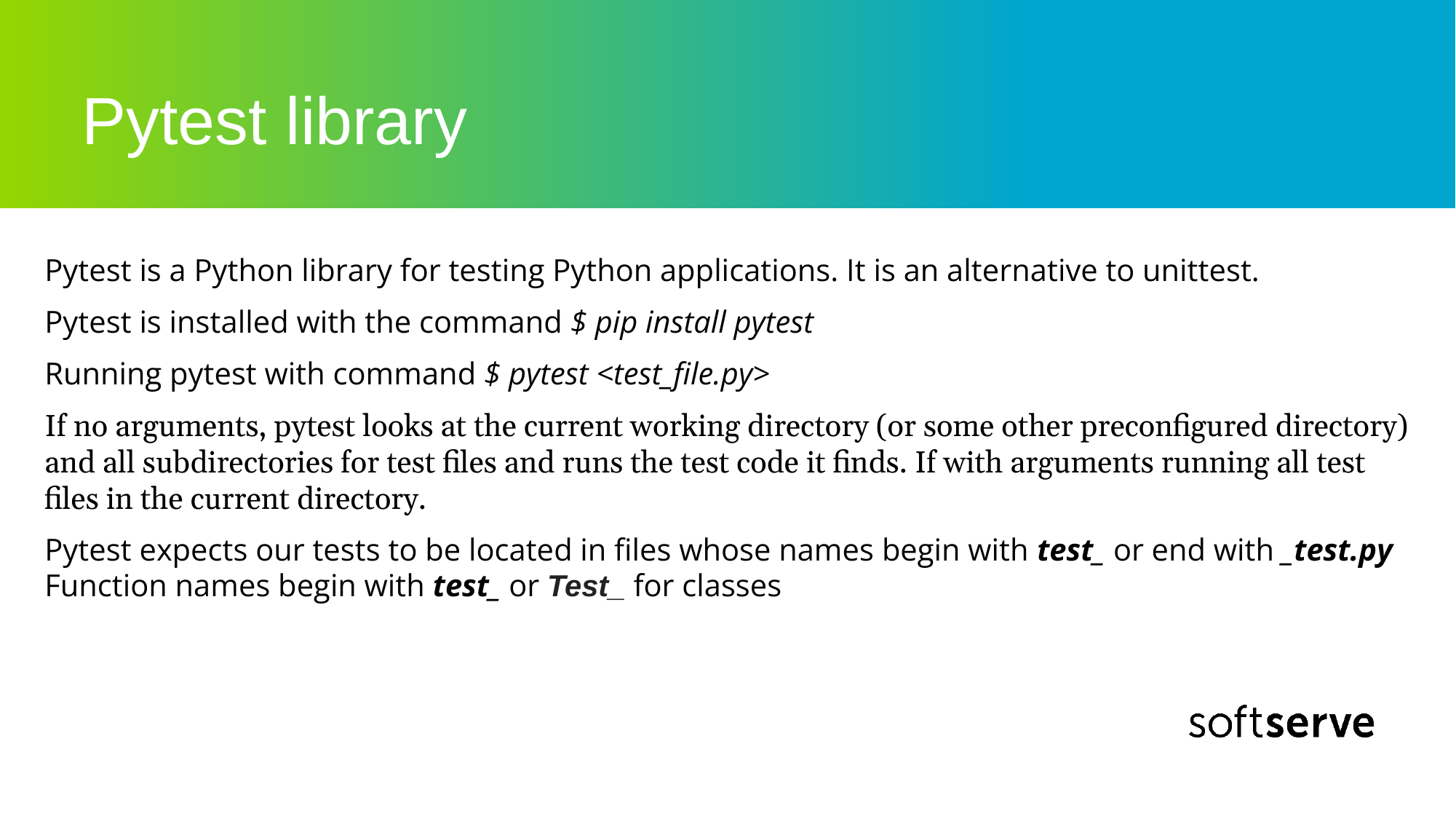

# Pytest library
Pytest is a Python library for testing Python applications. It is an alternative to unittest.
Pytest is installed with the command $ pip install pytest
Running pytest with command $ pytest <test_file.py>
If no arguments, pytest looks at the current working directory (or some other preconfigured directory) and all subdirectories for test files and runs the test code it finds. If with arguments running all test files in the current directory.
Pytest expects our tests to be located in files whose names begin with test_ or end with _test.py Function names begin with test_ or Test_ for classes